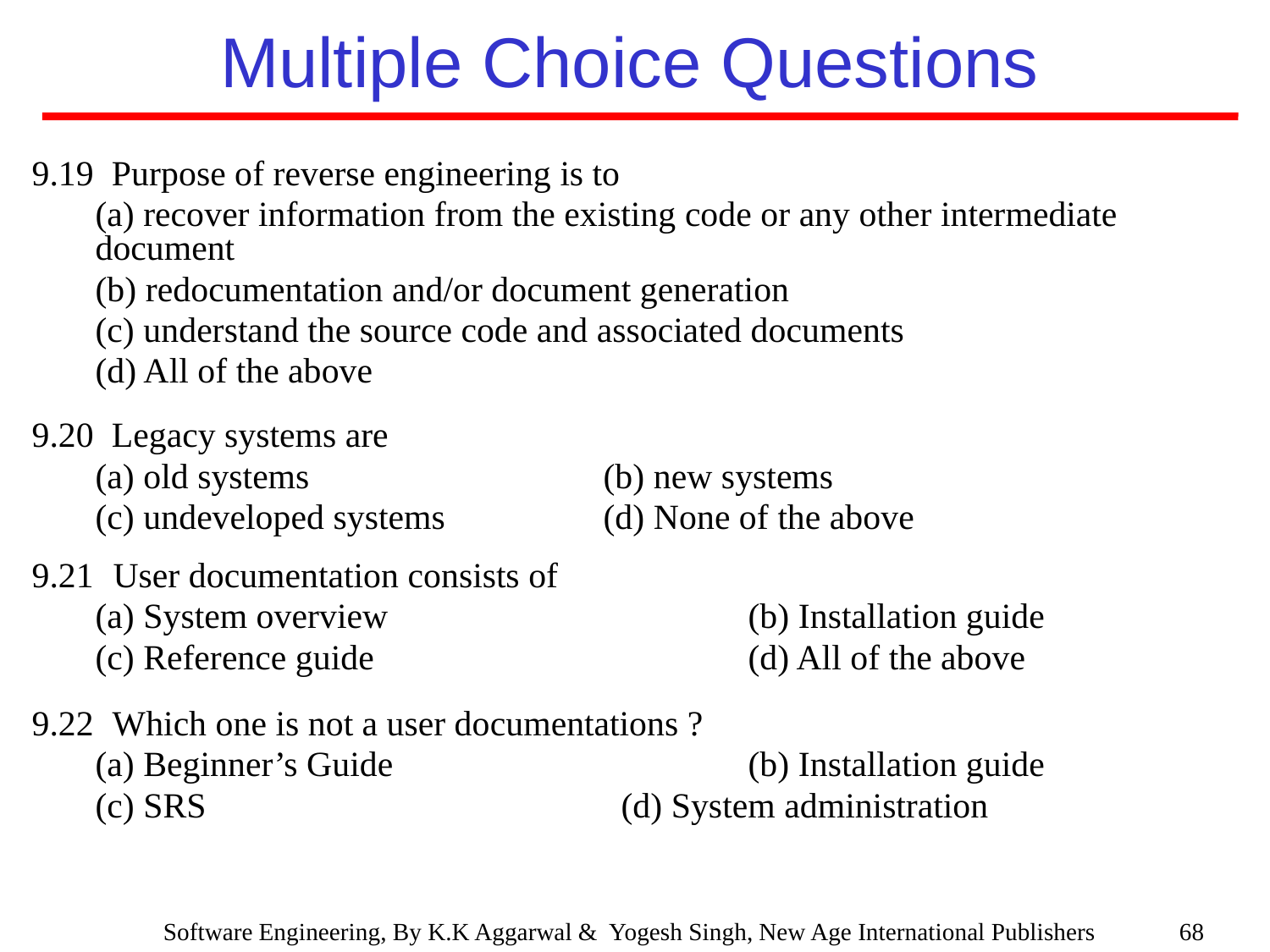

Multiple Choice Questions

9.19  Purpose of reverse engineering is to
	(a) recover information from the existing code or any other intermediate document
	(b) redocumentation and/or document generation
	(c) understand the source code and associated documents
	(d) All of the above
9.20  Legacy systems are
	(a) old systems			(b) new systems
	(c) undeveloped systems		(d) None of the above
9.21	  User documentation consists of
	(a) System overview			  (b) Installation guide
	(c) Reference guide			  (d) All of the above
9.22	  Which one is not a user documentations ?
	(a) Beginner’s Guide 			  (b) Installation guide
	(c) SRS				  (d) System administration
68